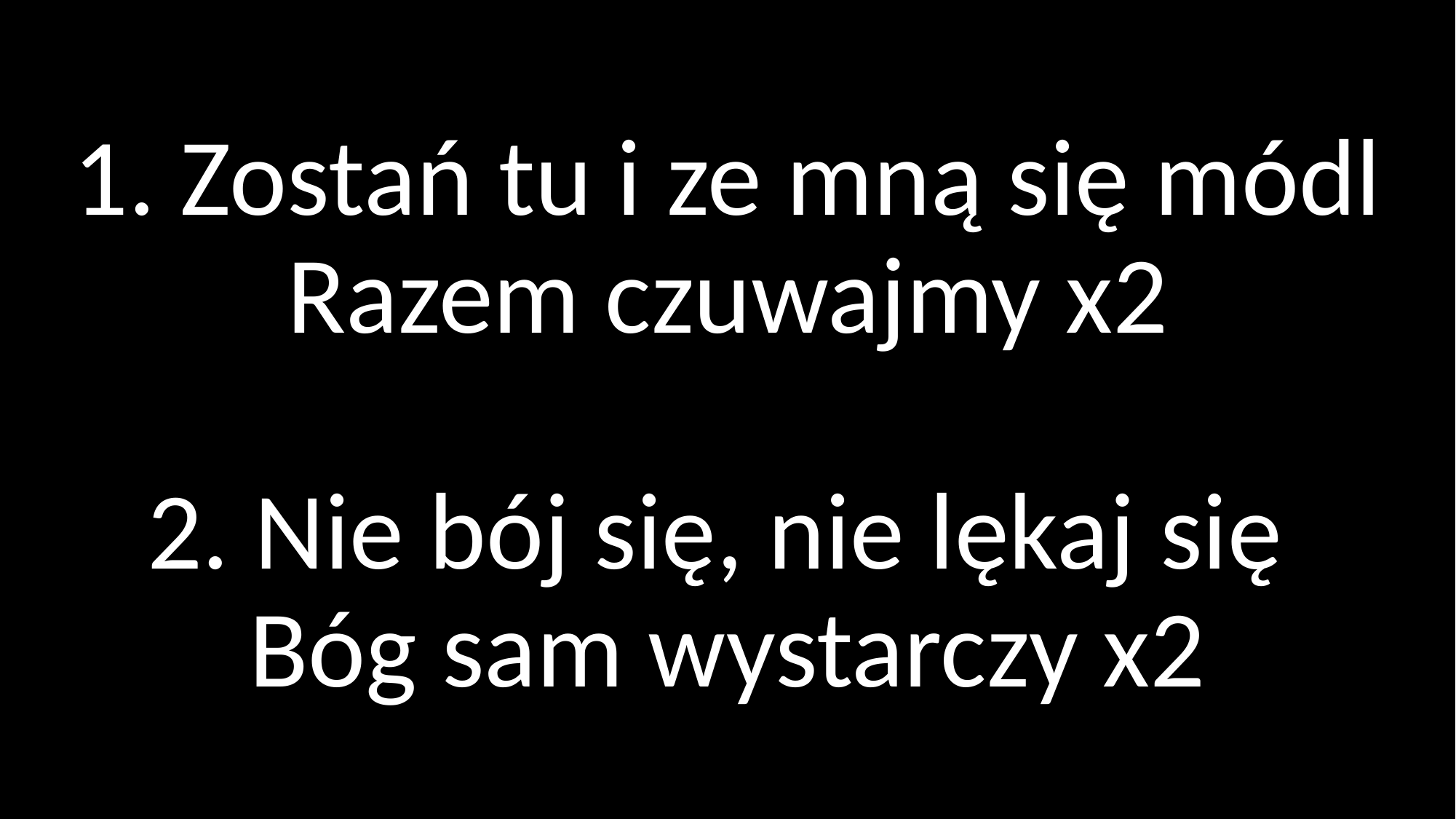

# 1. Zostań tu i ze mną się módl Razem czuwajmy x2 2. Nie bój się, nie lękaj się Bóg sam wystarczy x2